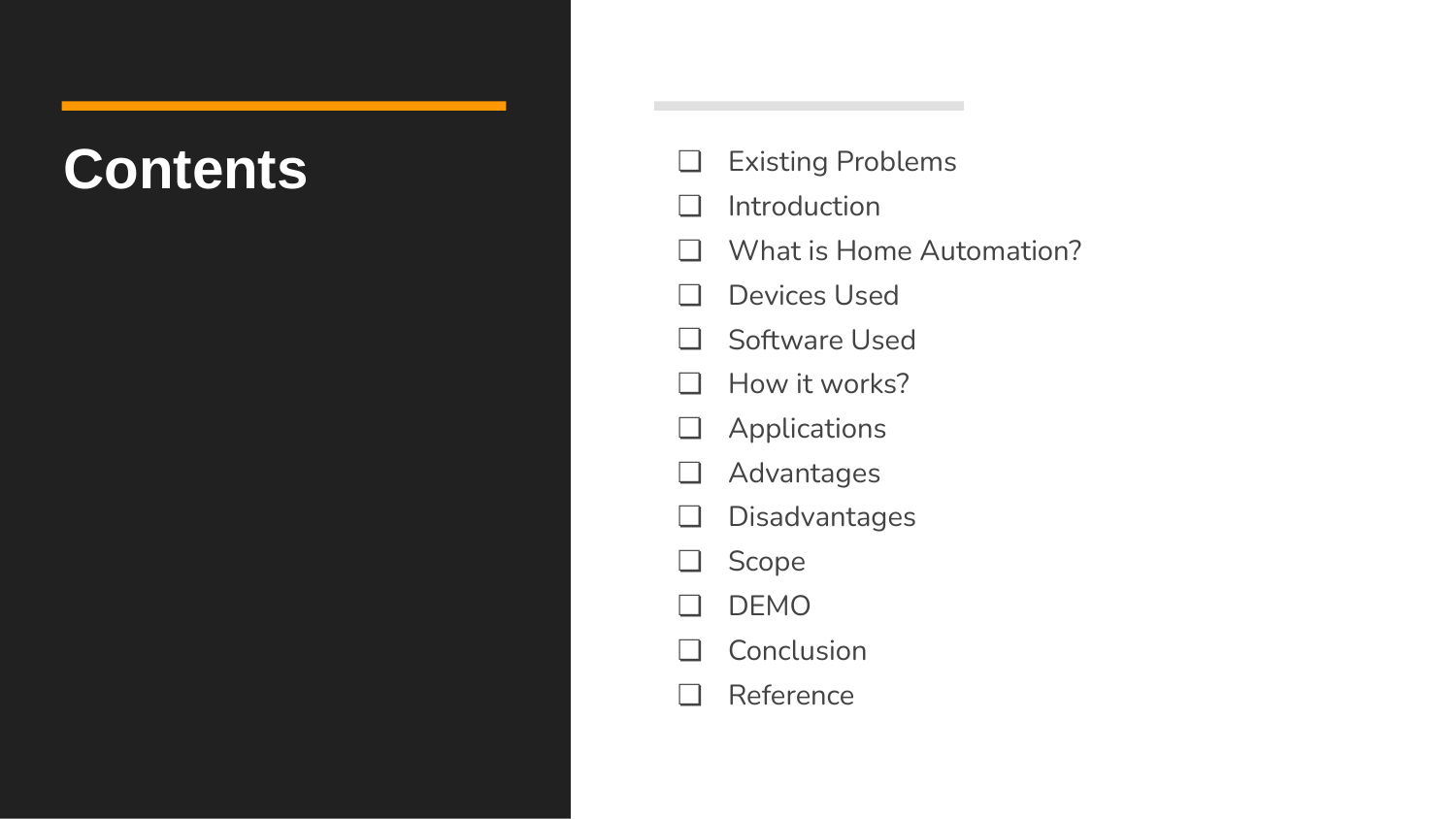

# Contents
Existing Problems
Introduction
What is Home Automation?
Devices Used
Software Used
How it works?
Applications
Advantages
Disadvantages
Scope
DEMO
Conclusion
Reference